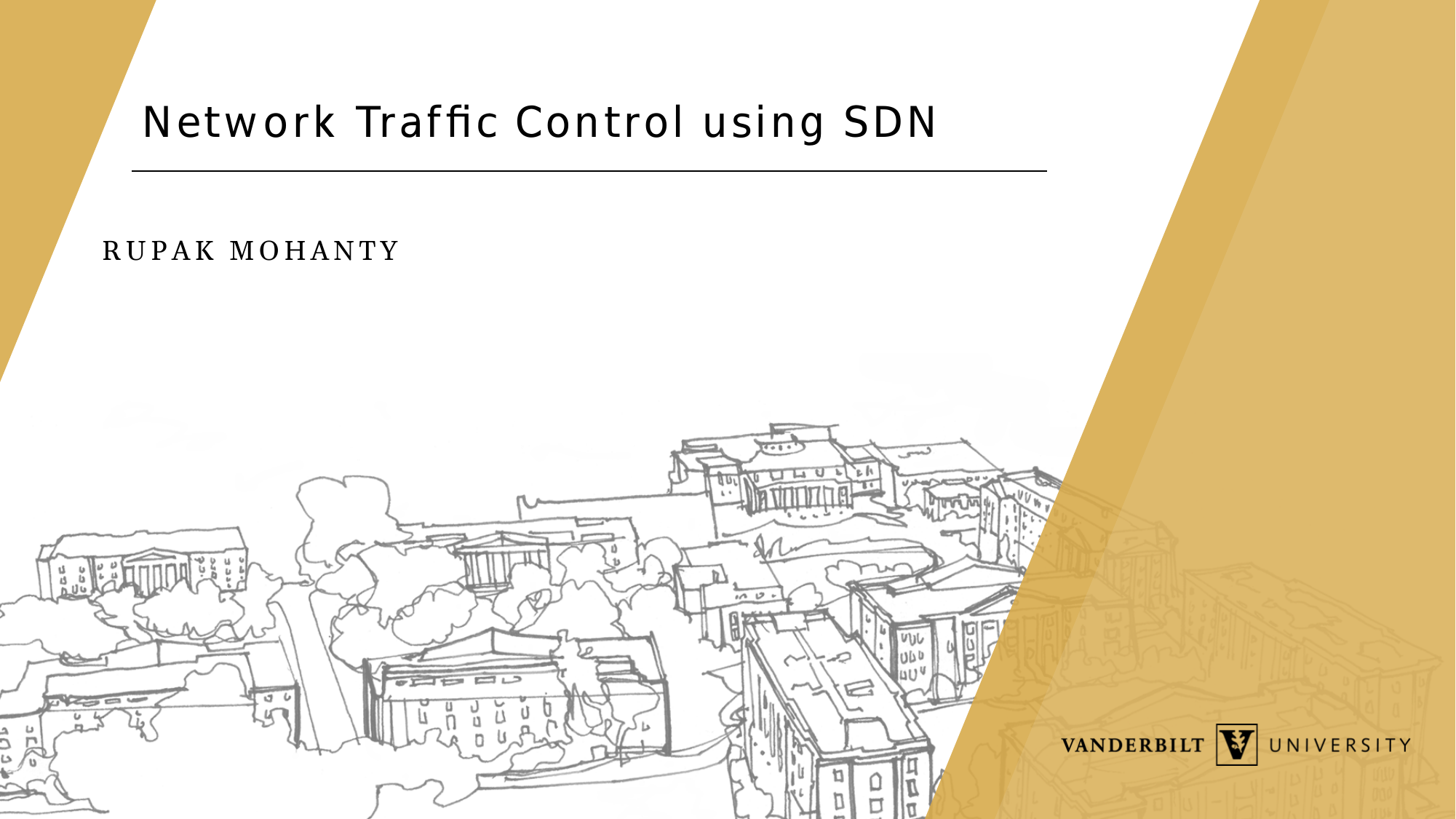

Network Traffic Control using SDN
# Rupak Mohanty